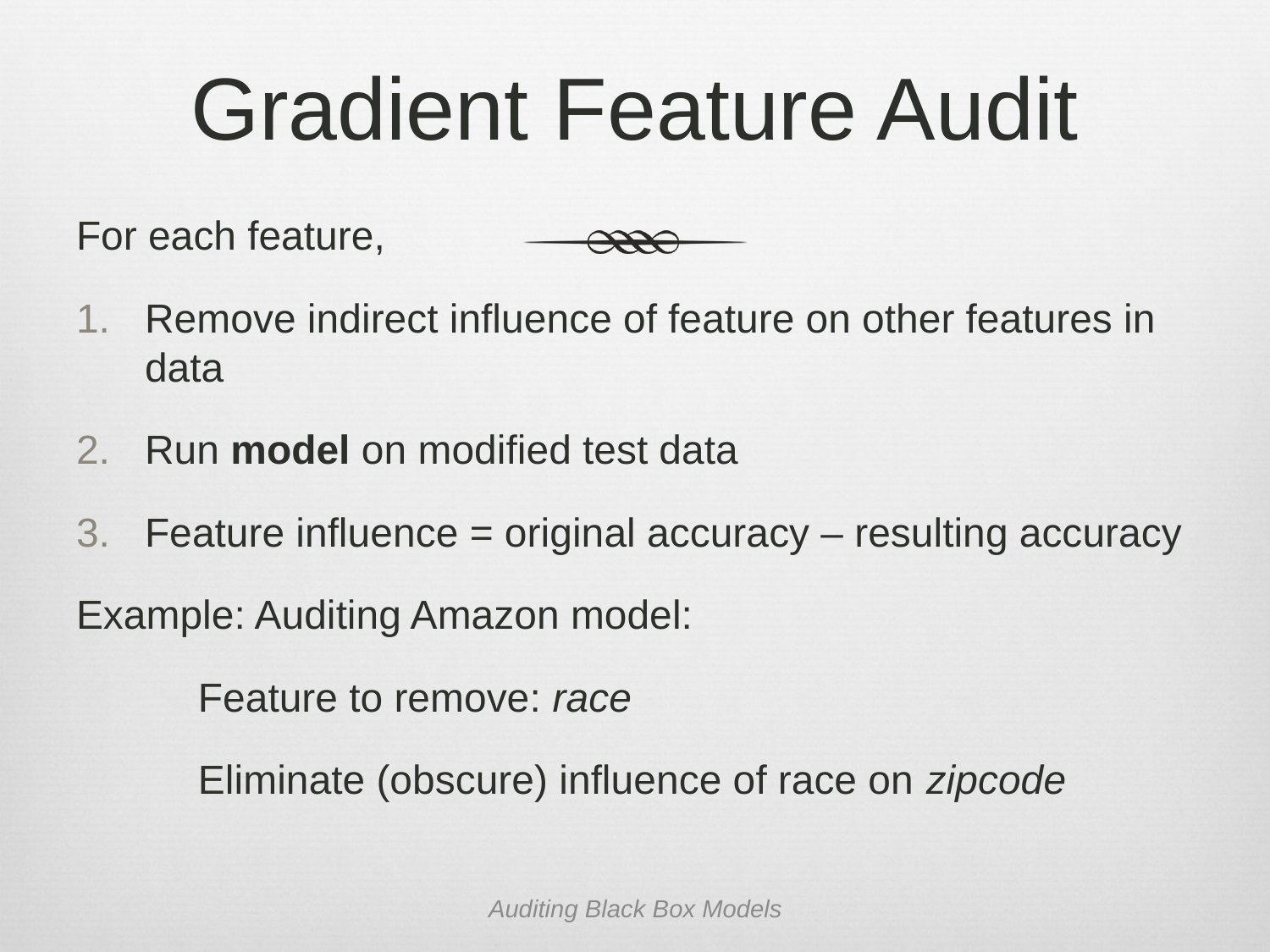

# Gradient Feature Audit
For each feature,
Remove indirect influence of feature on other features in data
Run model on modified test data
Feature influence = original accuracy – resulting accuracy
Example: Auditing Amazon model:
	Feature to remove: race
	Eliminate (obscure) influence of race on zipcode